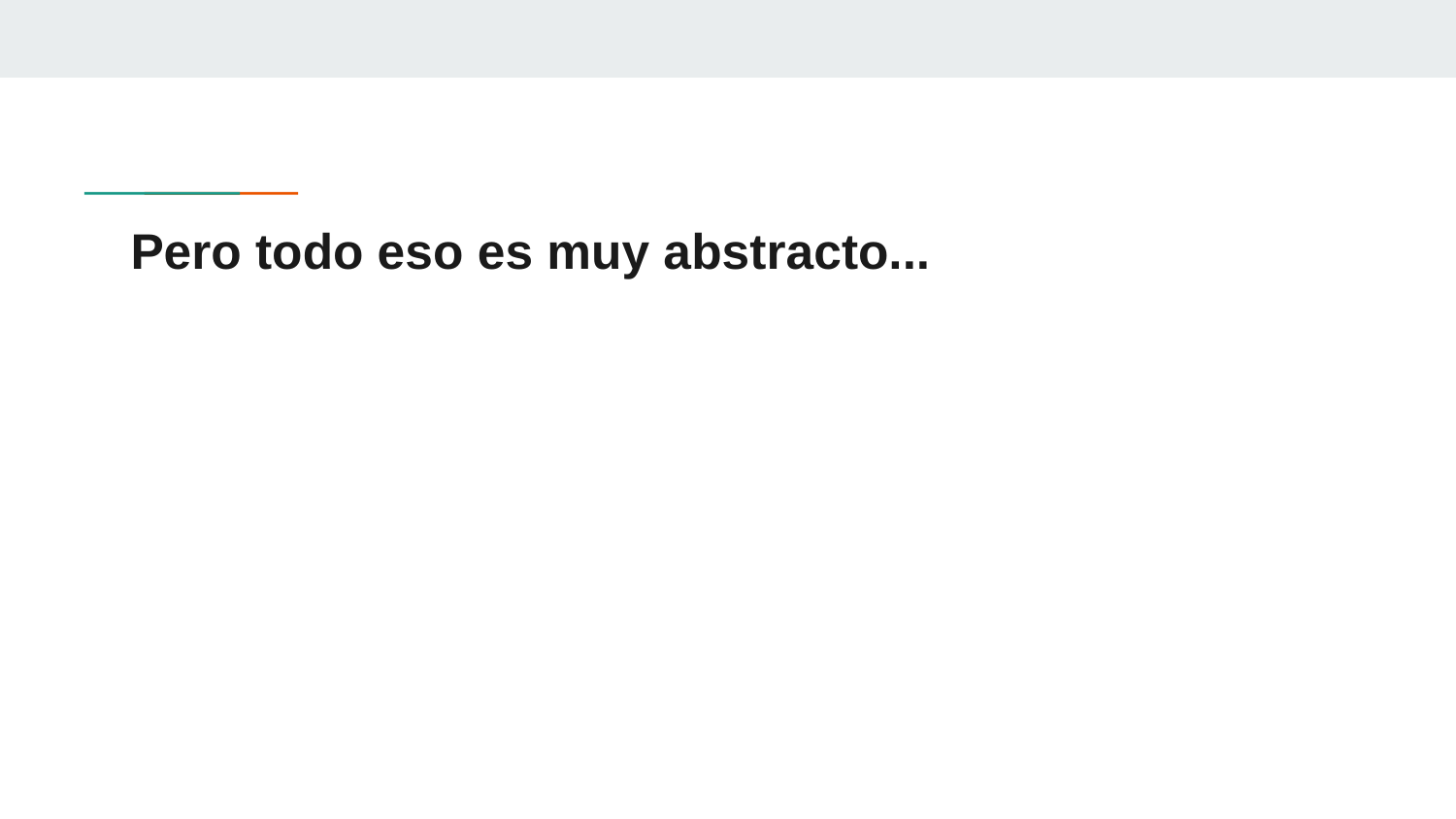

# Pero todo eso es muy abstracto...